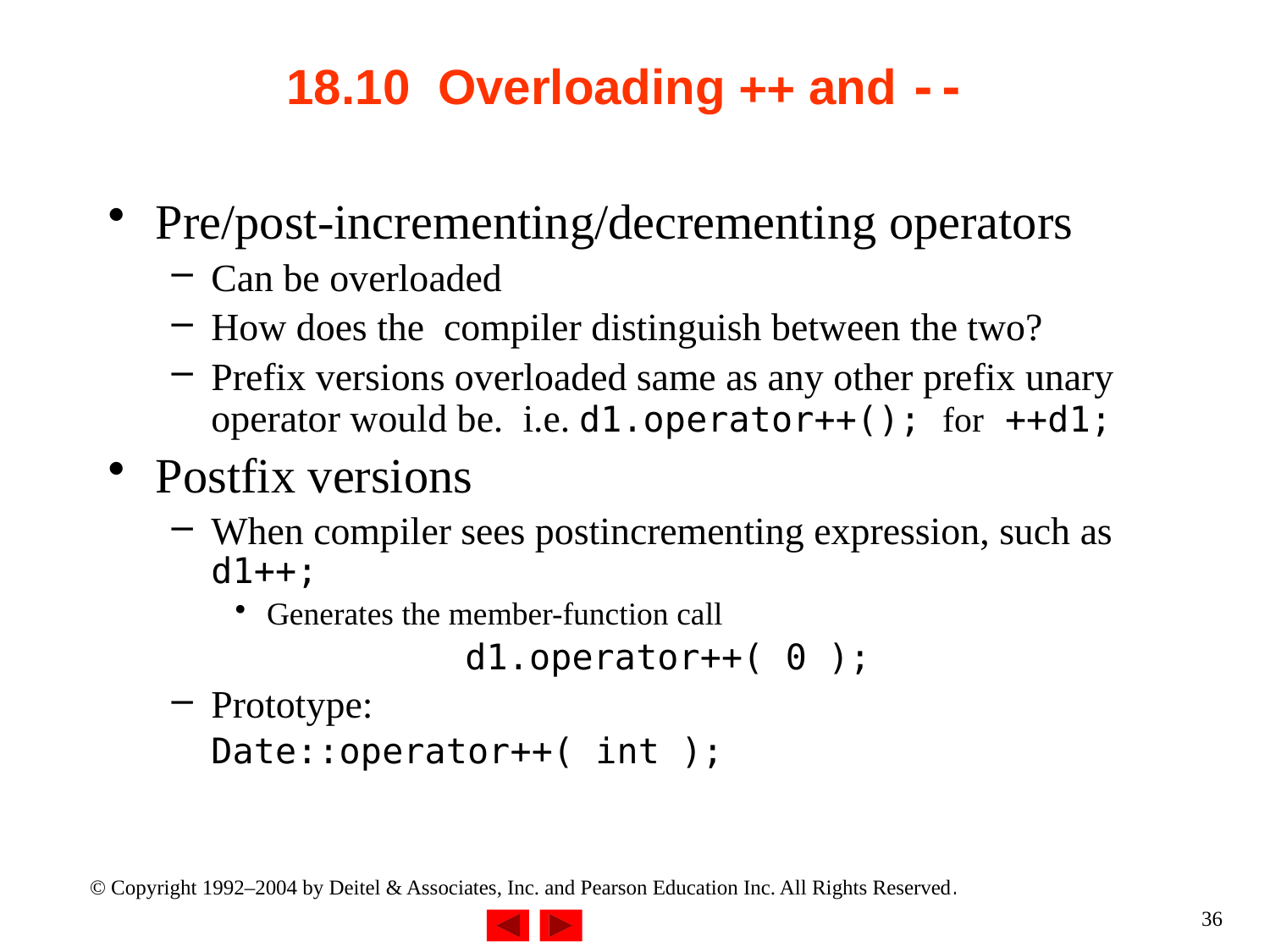

# 18.10  Overloading ++ and --
Pre/post-incrementing/decrementing operators
Can be overloaded
How does the  compiler distinguish between the two?
Prefix versions overloaded same as any other prefix unary operator would be.  i.e. d1.operator++(); for ++d1;
Postfix versions
When compiler sees postincrementing expression, such as d1++;
Generates the member-function call
			d1.operator++( 0 );
Prototype:
	Date::operator++( int );